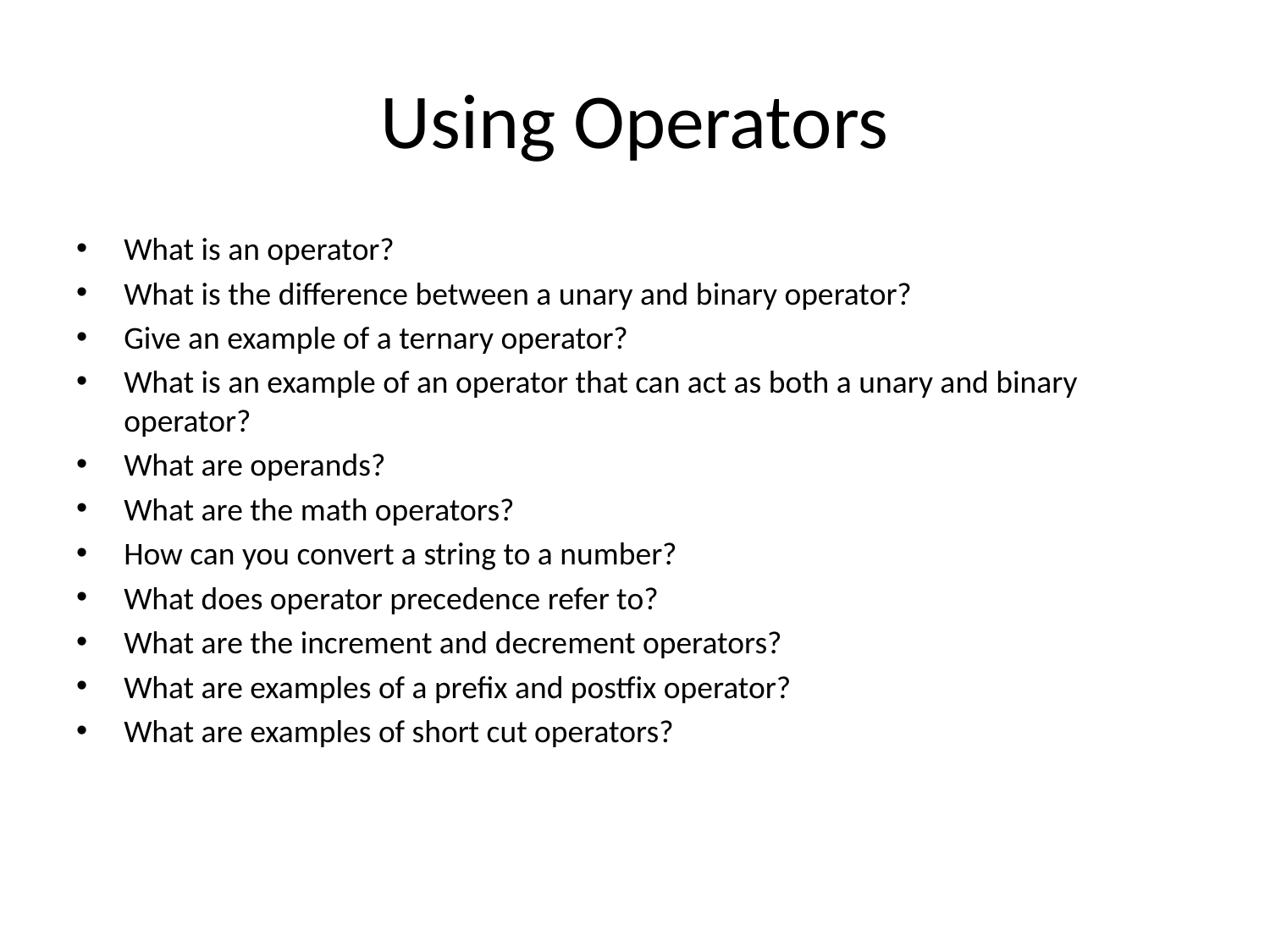

# Using Operators
What is an operator?
What is the difference between a unary and binary operator?
Give an example of a ternary operator?
What is an example of an operator that can act as both a unary and binary operator?
What are operands?
What are the math operators?
How can you convert a string to a number?
What does operator precedence refer to?
What are the increment and decrement operators?
What are examples of a prefix and postfix operator?
What are examples of short cut operators?